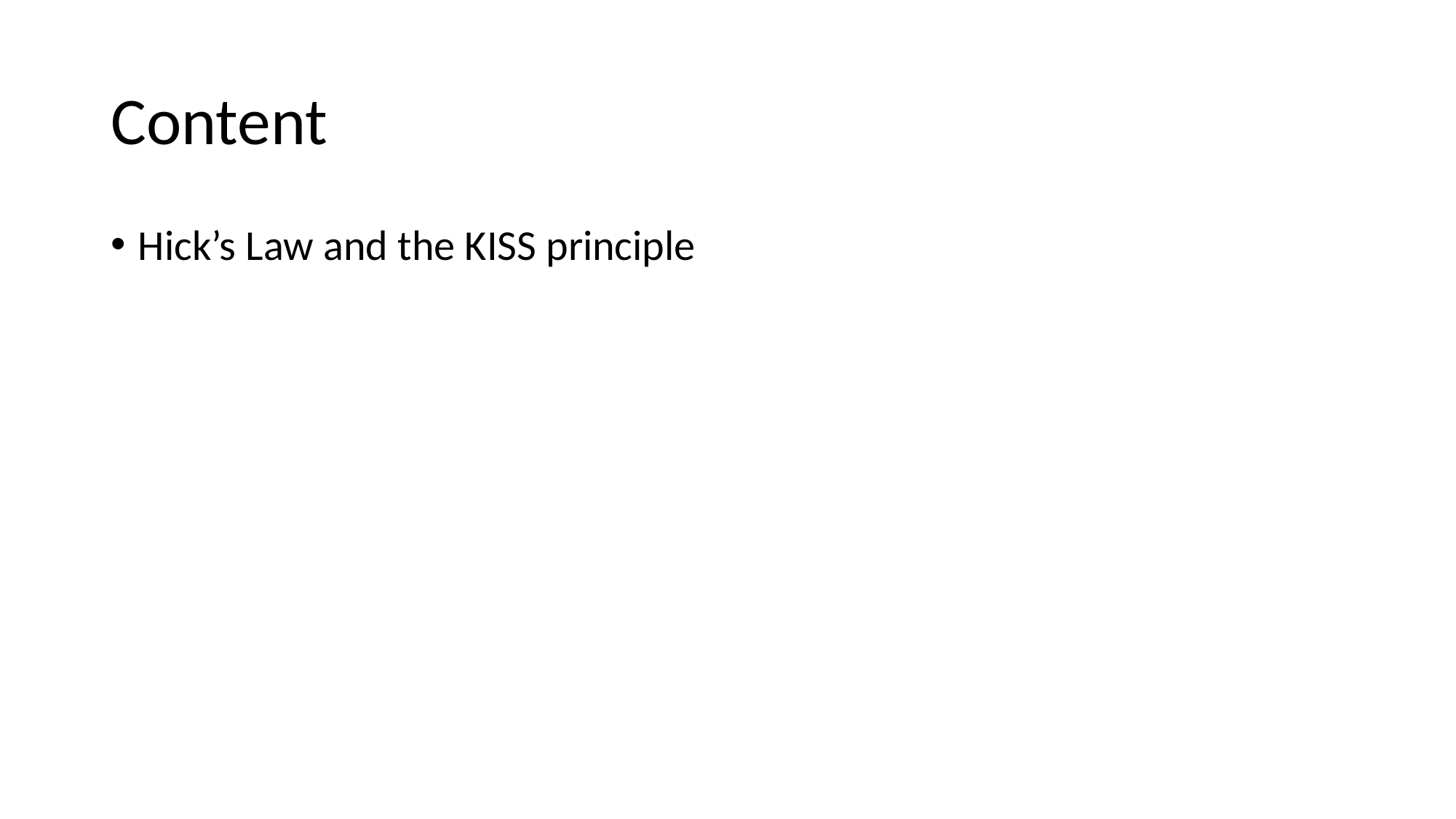

# Content
Hick’s Law and the KISS principle